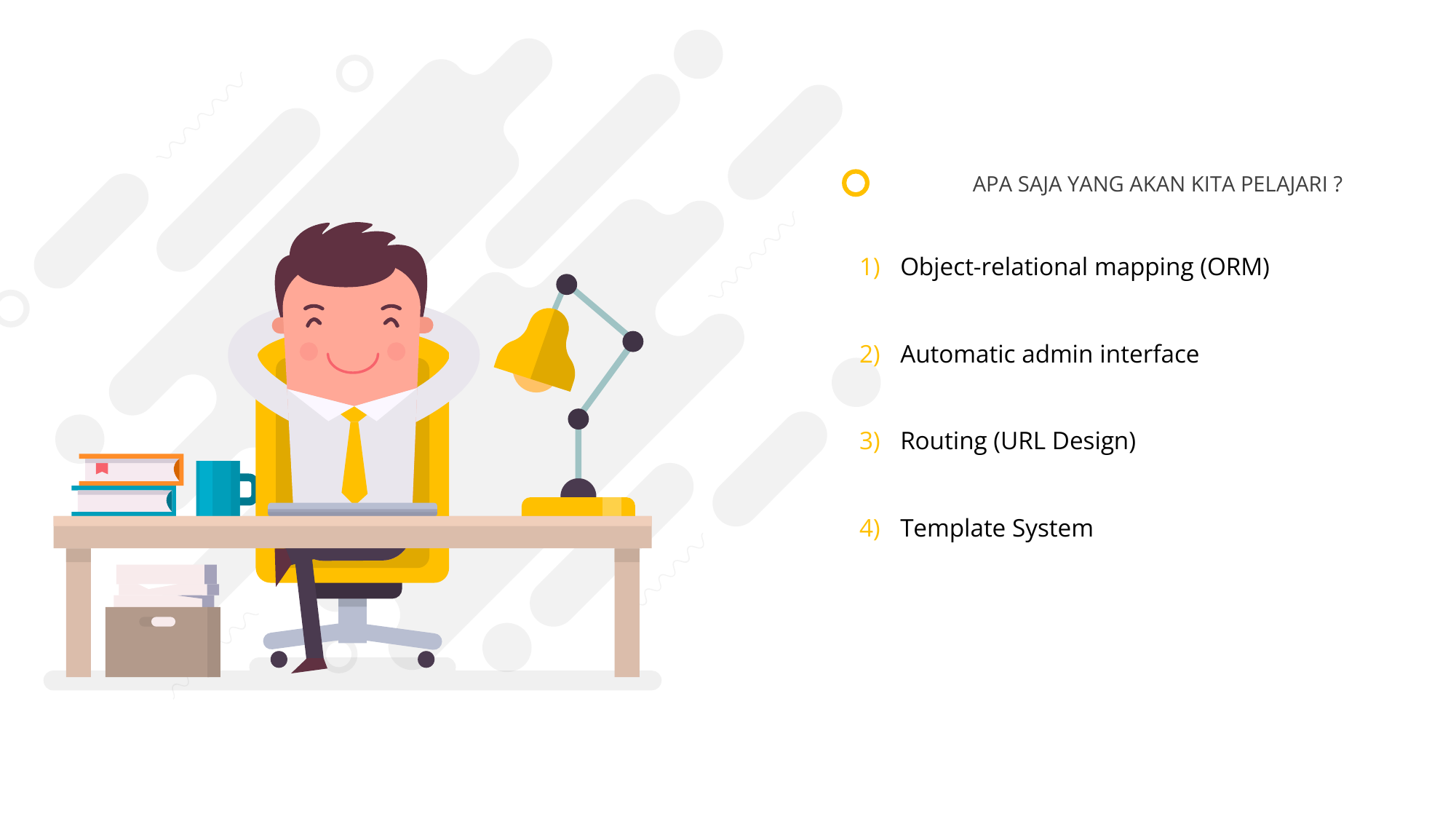

APA SAJA YANG AKAN KITA PELAJARI ?

Object-relational mapping (ORM)

Automatic admin interface

Routing (URL Design)

Template System